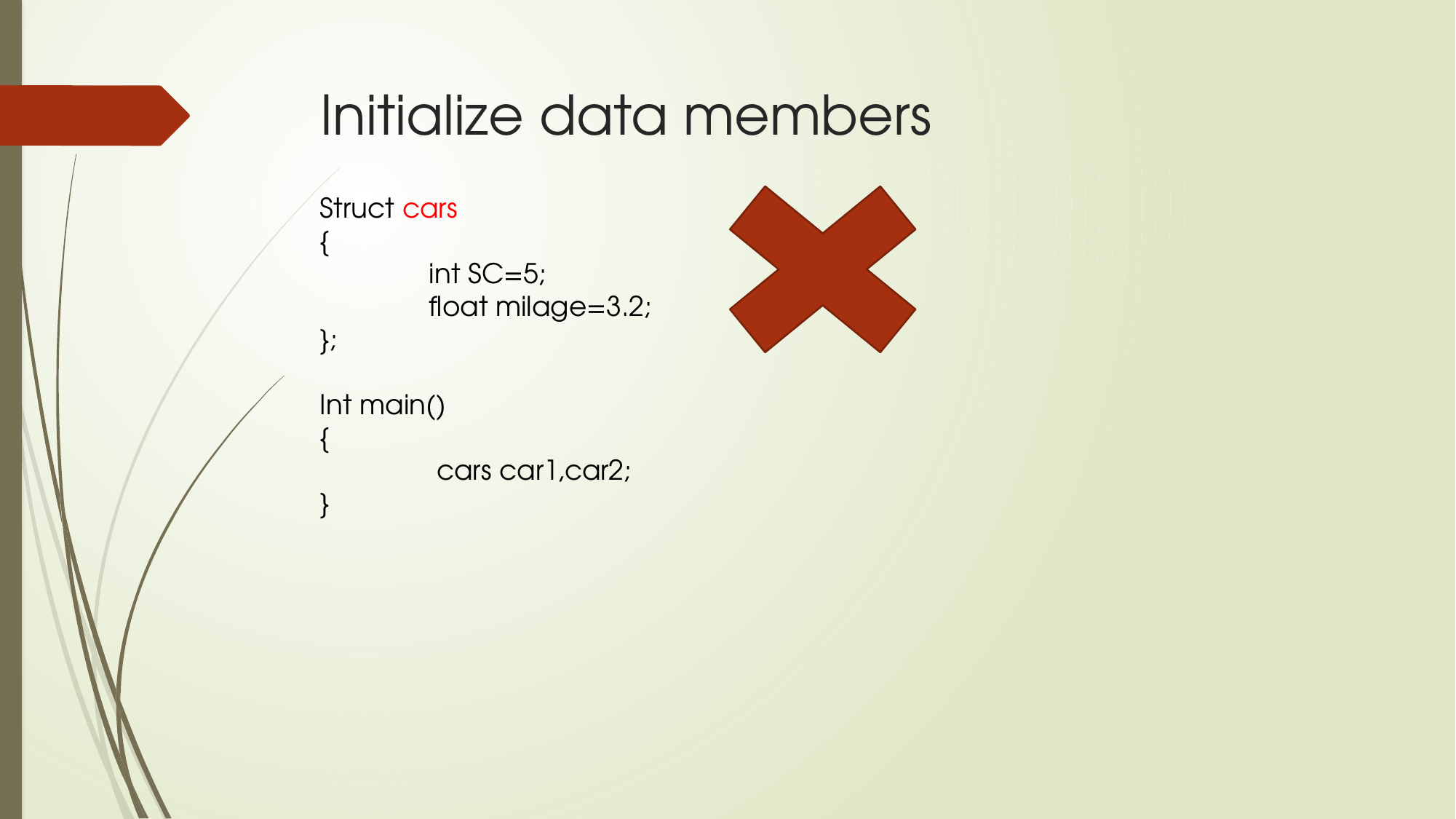

# Initialize data members

Struct cars
{
 	int SC=5;
	float milage=3.2;
};

Int main()
{
	 cars car1,car2;
}